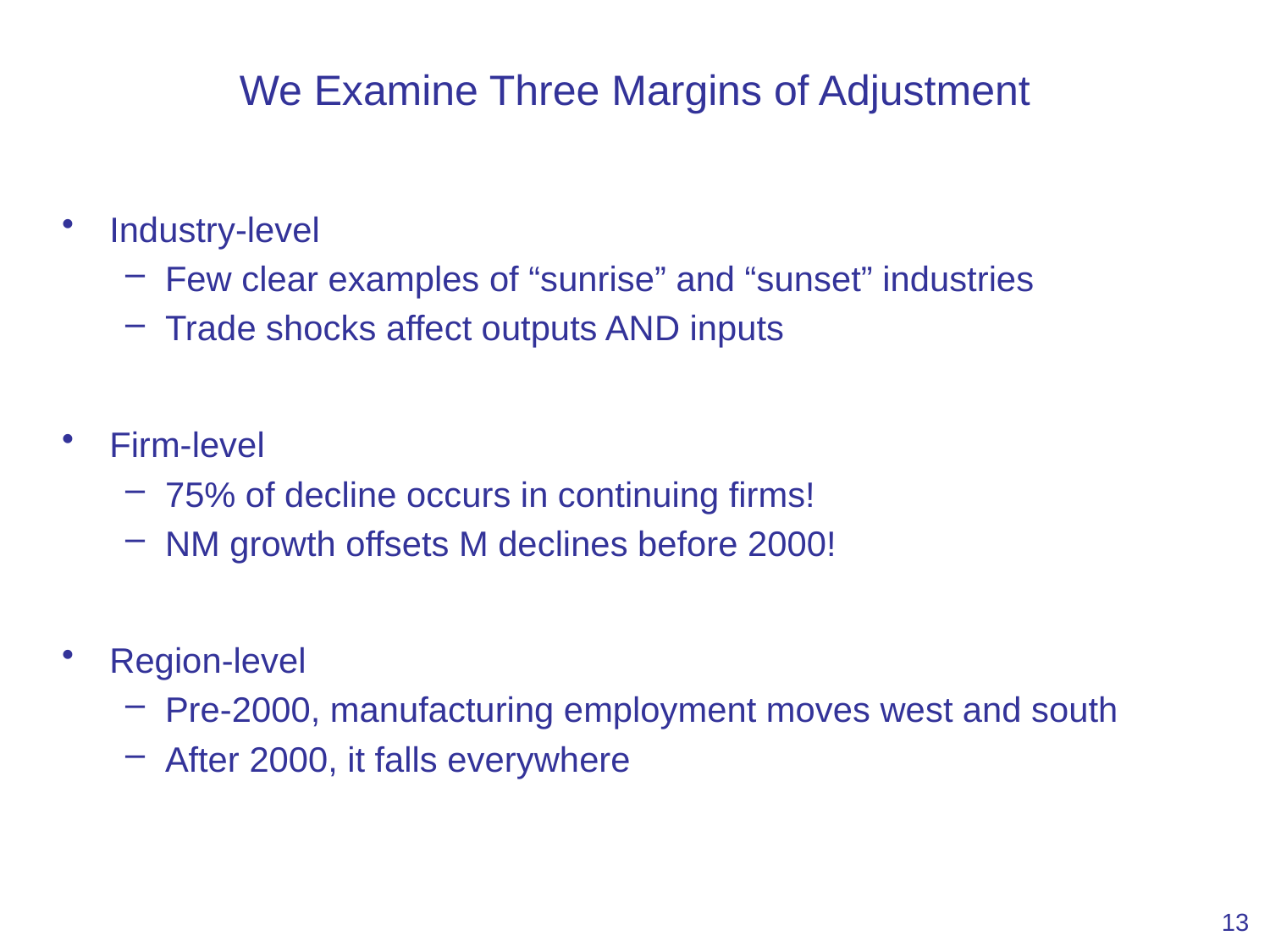

# We Examine Three Margins of Adjustment

Industry-level
Few clear examples of “sunrise” and “sunset” industries
Trade shocks affect outputs AND inputs

Firm-level
75% of decline occurs in continuing firms!
NM growth offsets M declines before 2000!

Region-level
Pre-2000, manufacturing employment moves west and south
After 2000, it falls everywhere

13